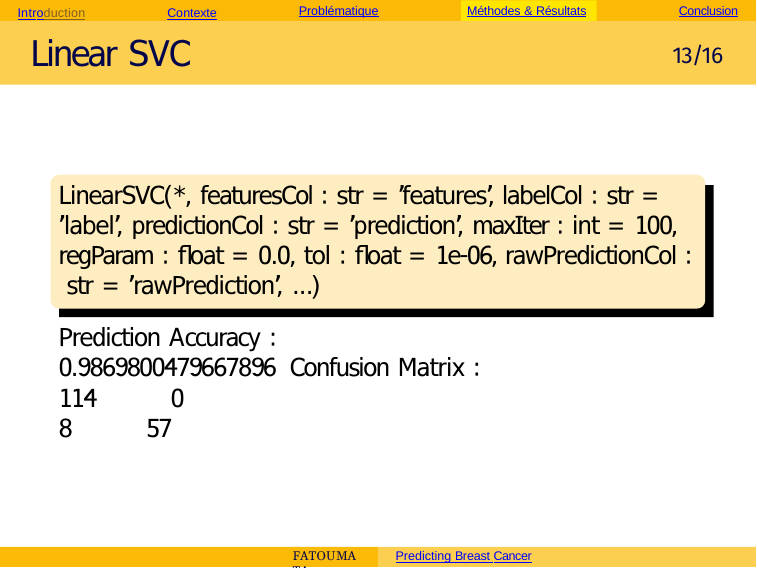

Introduction	Contexte
Linear SVC

Problématique
Méthodes & Résultats
Conclusion

13/16

LinearSVC(*, featuresCol : str = ’features’, labelCol : str =  ’label’, predictionCol : str = ’prediction’, maxIter : int = 100,  regParam : float = 0.0, tol : float = 1e-06, rawPredictionCol :  str = ’rawPrediction’, ...)
Prediction Accuracy : 0.9869800479667896  Confusion Matrix :
114
8
0
57
Predicting Breast Cancer
Fatoumata